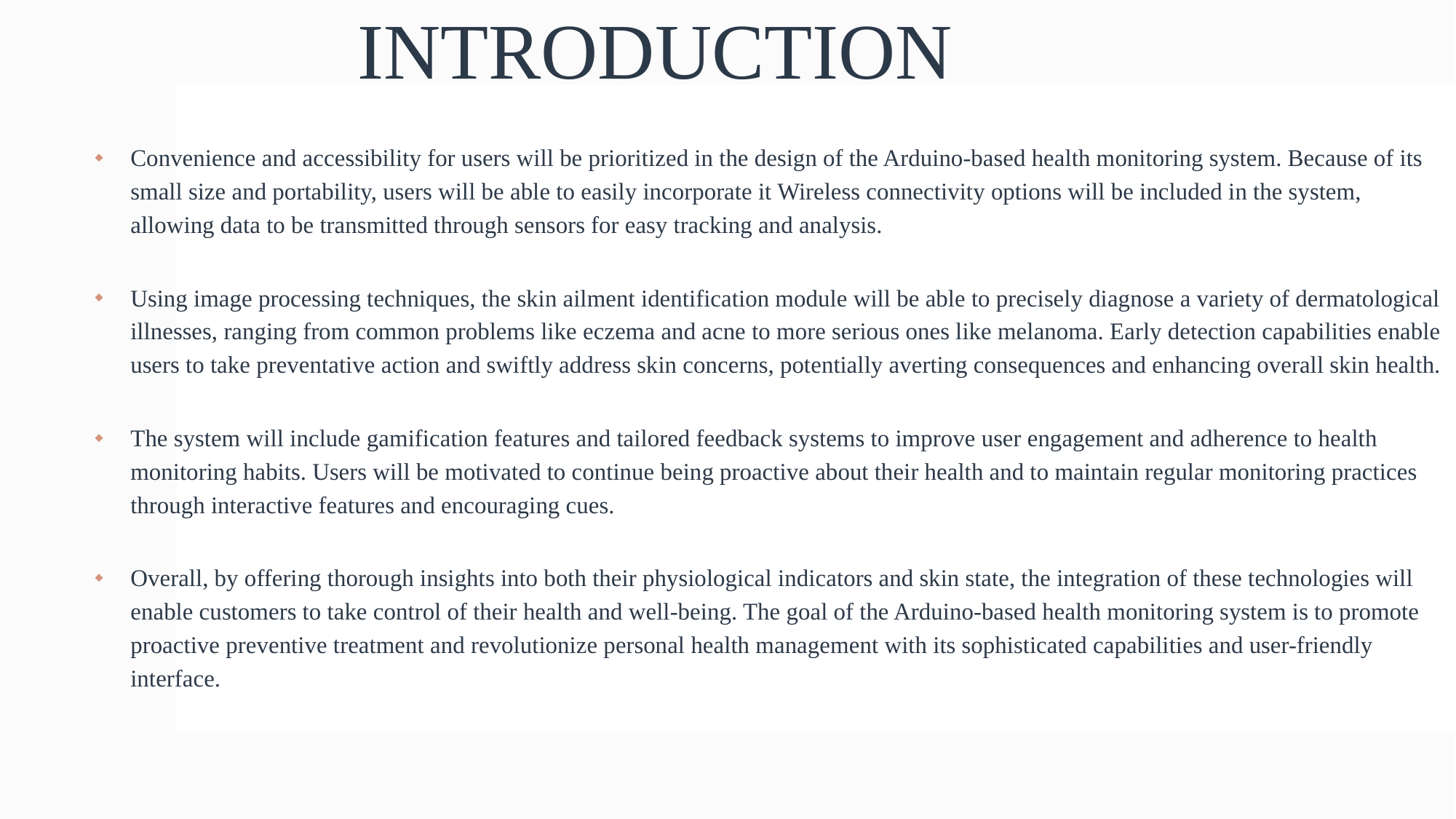

# INTRODUCTION
Convenience and accessibility for users will be prioritized in the design of the Arduino-based health monitoring system. Because of its small size and portability, users will be able to easily incorporate it Wireless connectivity options will be included in the system, allowing data to be transmitted through sensors for easy tracking and analysis.

Using image processing techniques, the skin ailment identification module will be able to precisely diagnose a variety of dermatological illnesses, ranging from common problems like eczema and acne to more serious ones like melanoma. Early detection capabilities enable users to take preventative action and swiftly address skin concerns, potentially averting consequences and enhancing overall skin health.

The system will include gamification features and tailored feedback systems to improve user engagement and adherence to health monitoring habits. Users will be motivated to continue being proactive about their health and to maintain regular monitoring practices through interactive features and encouraging cues.

Overall, by offering thorough insights into both their physiological indicators and skin state, the integration of these technologies will enable customers to take control of their health and well-being. The goal of the Arduino-based health monitoring system is to promote proactive preventive treatment and revolutionize personal health management with its sophisticated capabilities and user-friendly interface.